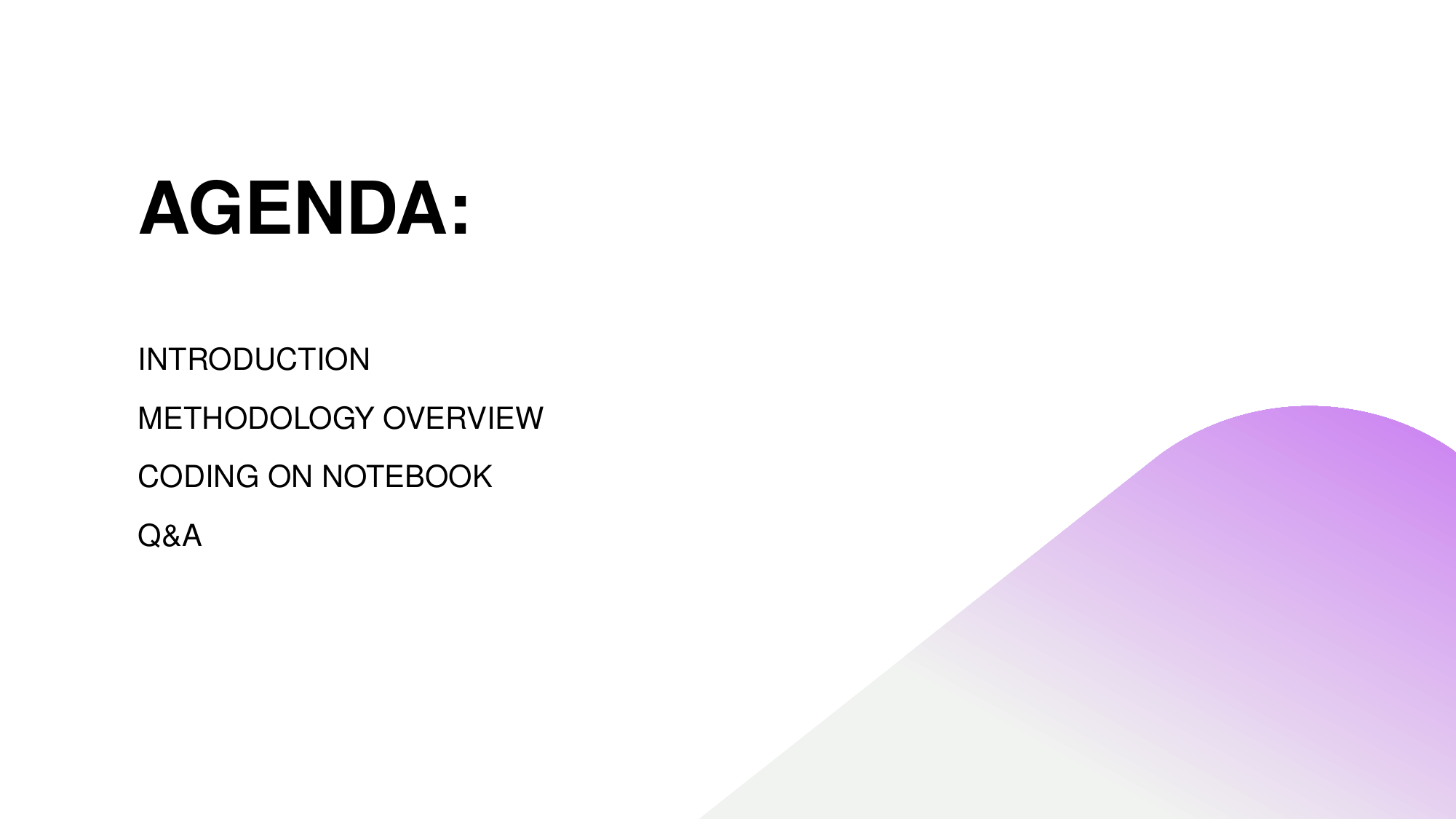

# AGENDA:
INTRODUCTION
METHODOLOGY OVERVIEW
CODING ON NOTEBOOK
Q&A